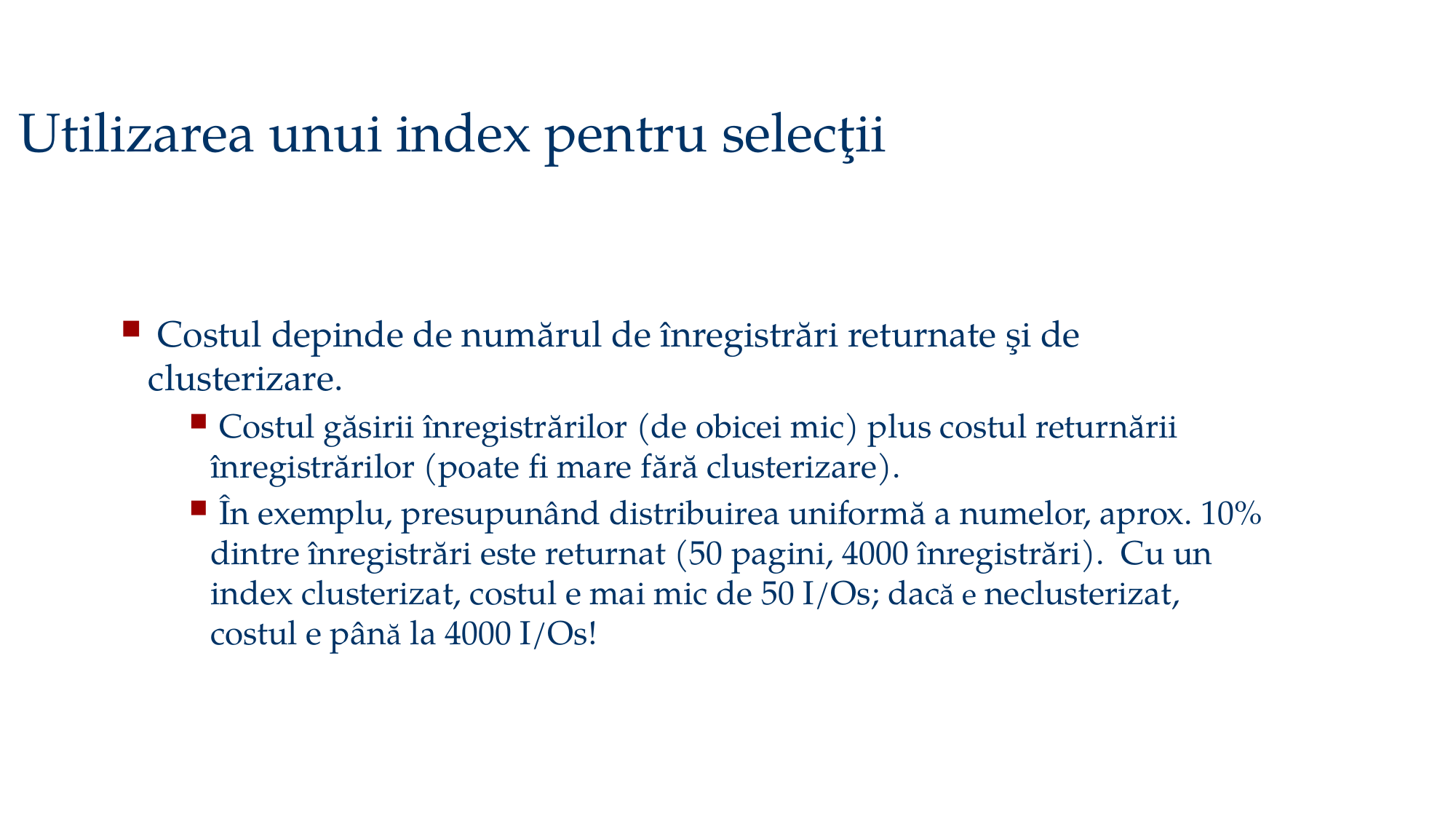

Utilizarea unui index pentru selecţii
 Costul depinde de numărul de înregistrări returnate şi de clusterizare.
 Costul găsirii înregistrărilor (de obicei mic) plus costul returnării înregistrărilor (poate fi mare fără clusterizare).
 În exemplu, presupunând distribuirea uniformă a numelor, aprox. 10% dintre înregistrări este returnat (50 pagini, 4000 înregistrări).  Cu un index clusterizat, costul e mai mic de 50 I/Os; dacă e neclusterizat, costul e până la 4000 I/Os!